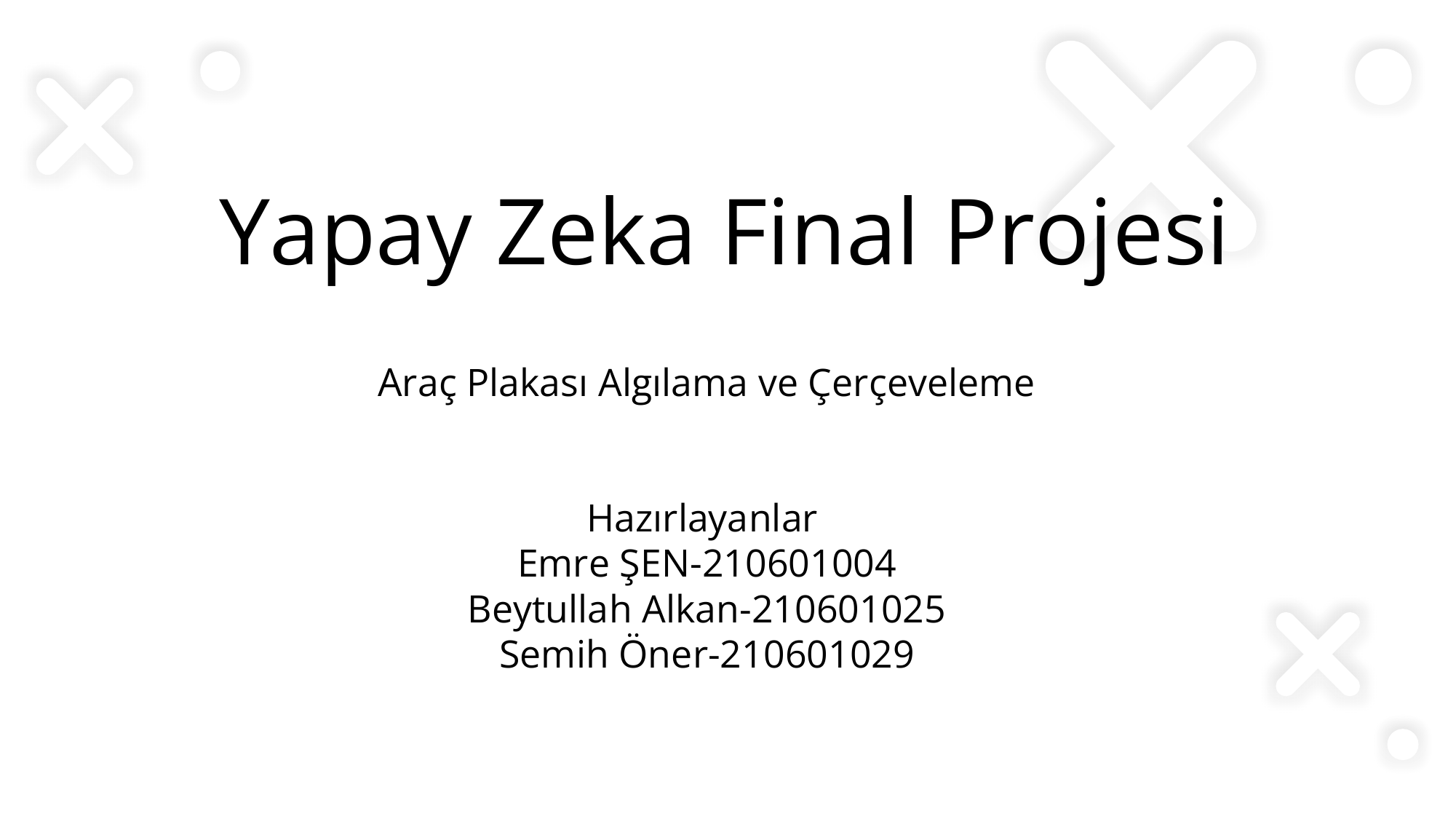

# Yapay Zeka Final Projesi
Araç Plakası Algılama ve Çerçeveleme

Hazırlayanlar
Emre ŞEN-210601004
Beytullah Alkan-210601025
Semih Öner-210601029